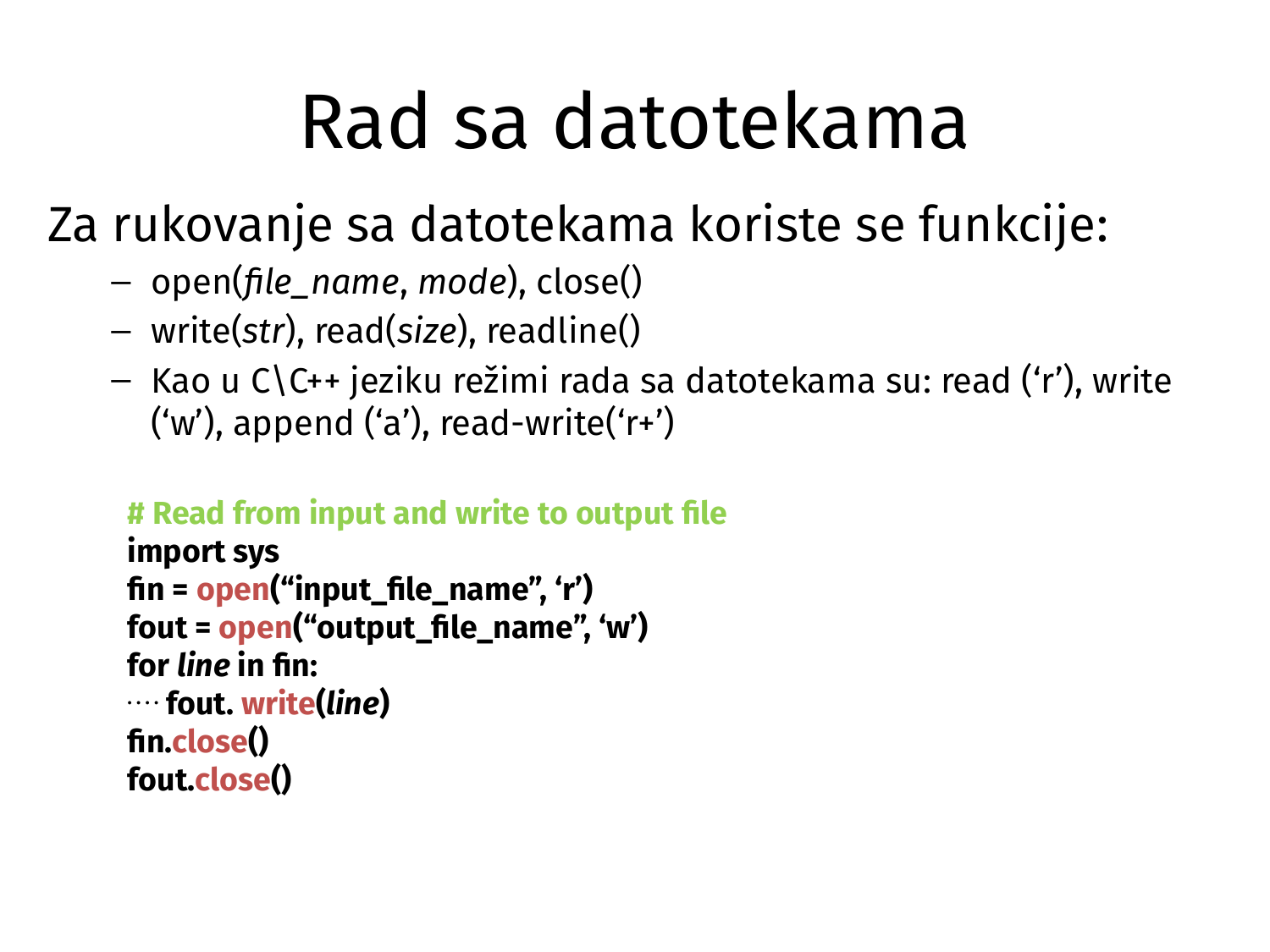

# Rad sa datotekama
Za rukovanje sa datotekama koriste se funkcije:
open(file_name, mode), close()
write(str), read(size), readline()
Kao u C\C++ jeziku režimi rada sa datotekama su: read (‘r’), write (‘w’), append (‘a’), read-write(‘r+’)

# Read from input and write to output file
import sys
fin = open(“input_file_name”, ‘r’)
fout = open(“output_file_name”, ‘w’)
for line in fin:
. . . . fout. write(line)
fin.close()
fout.close()